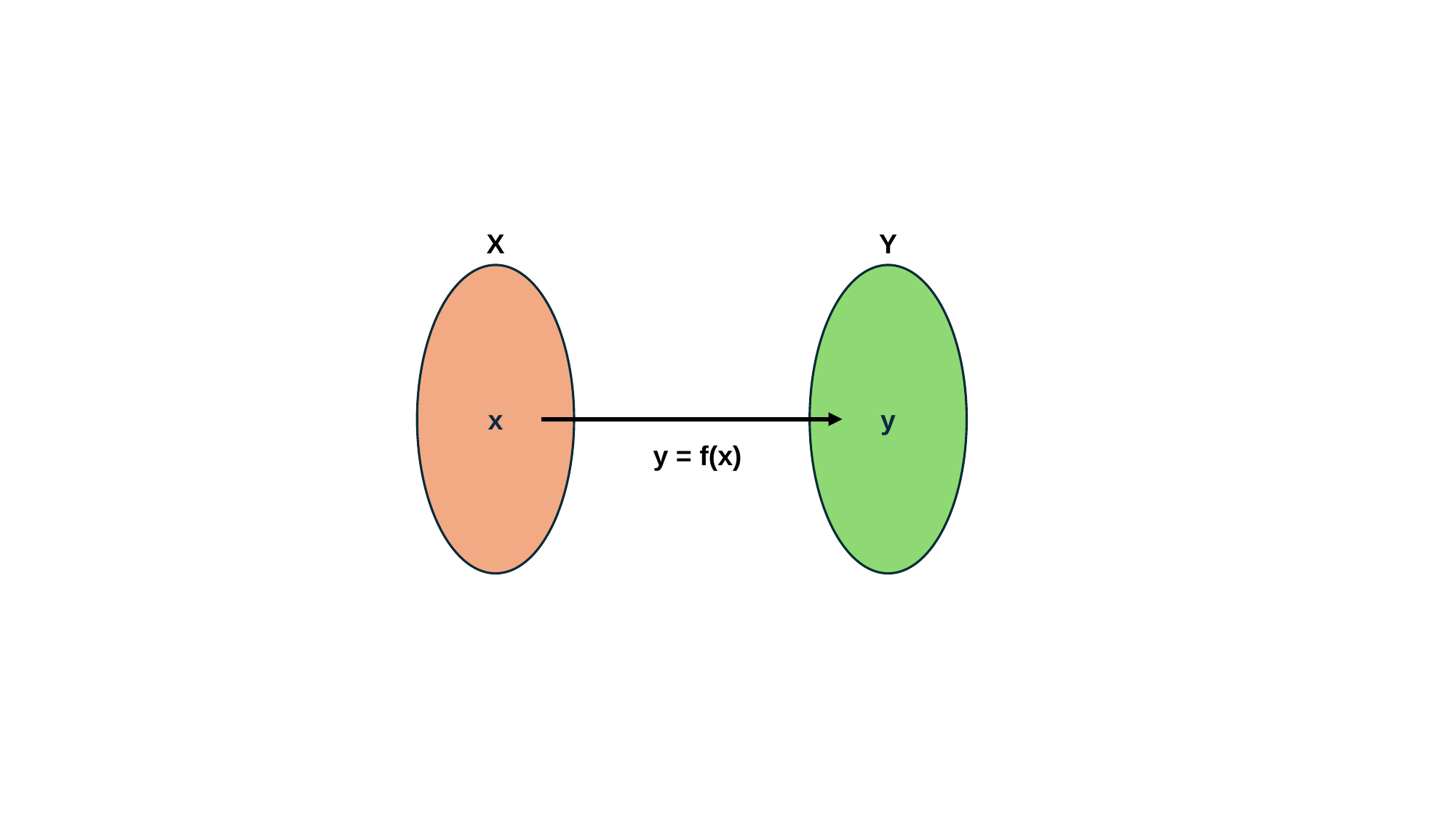

X
Y
x
y
y = f(x)